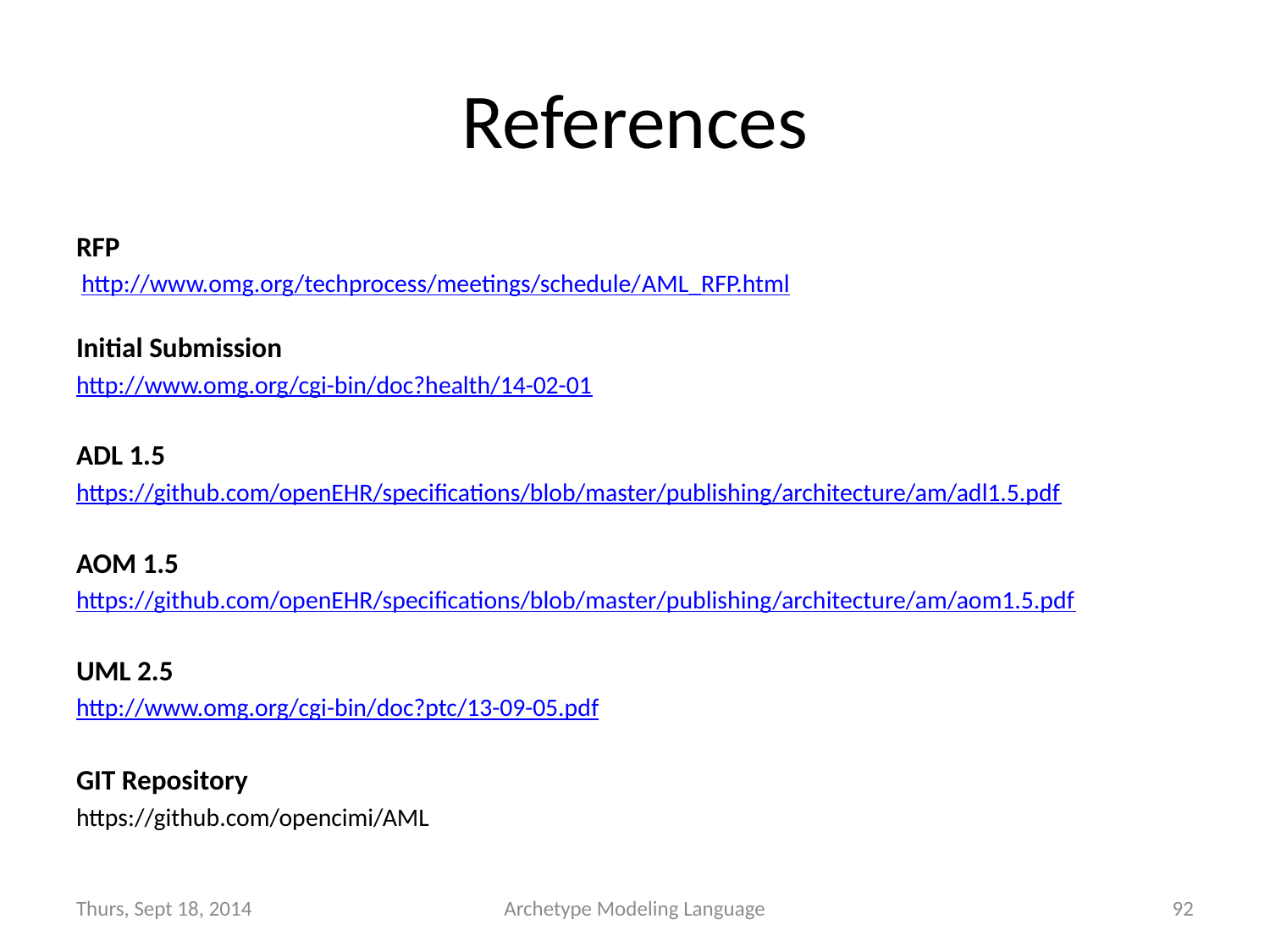

# References
RFP
 http://www.omg.org/techprocess/meetings/schedule/AML_RFP.html

Initial Submission
http://www.omg.org/cgi-bin/doc?health/14-02-01

ADL 1.5
https://github.com/openEHR/specifications/blob/master/publishing/architecture/am/adl1.5.pdf

AOM 1.5
https://github.com/openEHR/specifications/blob/master/publishing/architecture/am/aom1.5.pdf

UML 2.5
http://www.omg.org/cgi-bin/doc?ptc/13-09-05.pdf

GIT Repository
https://github.com/opencimi/AML

Thurs, Sept 18, 2014
Archetype Modeling Language
92